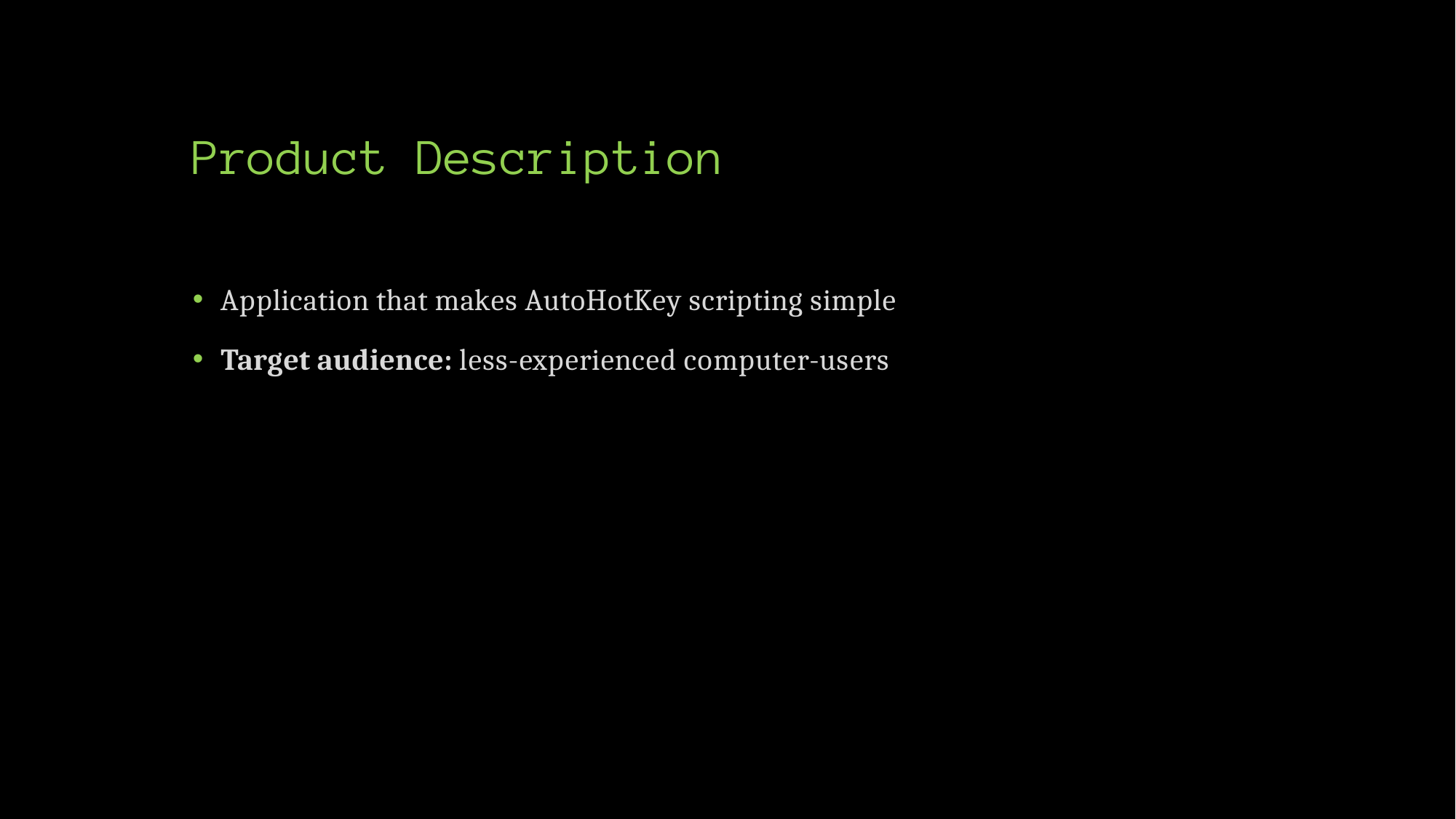

# Product Description

Application that makes AutoHotKey scripting simple
Target audience: less-experienced computer-users